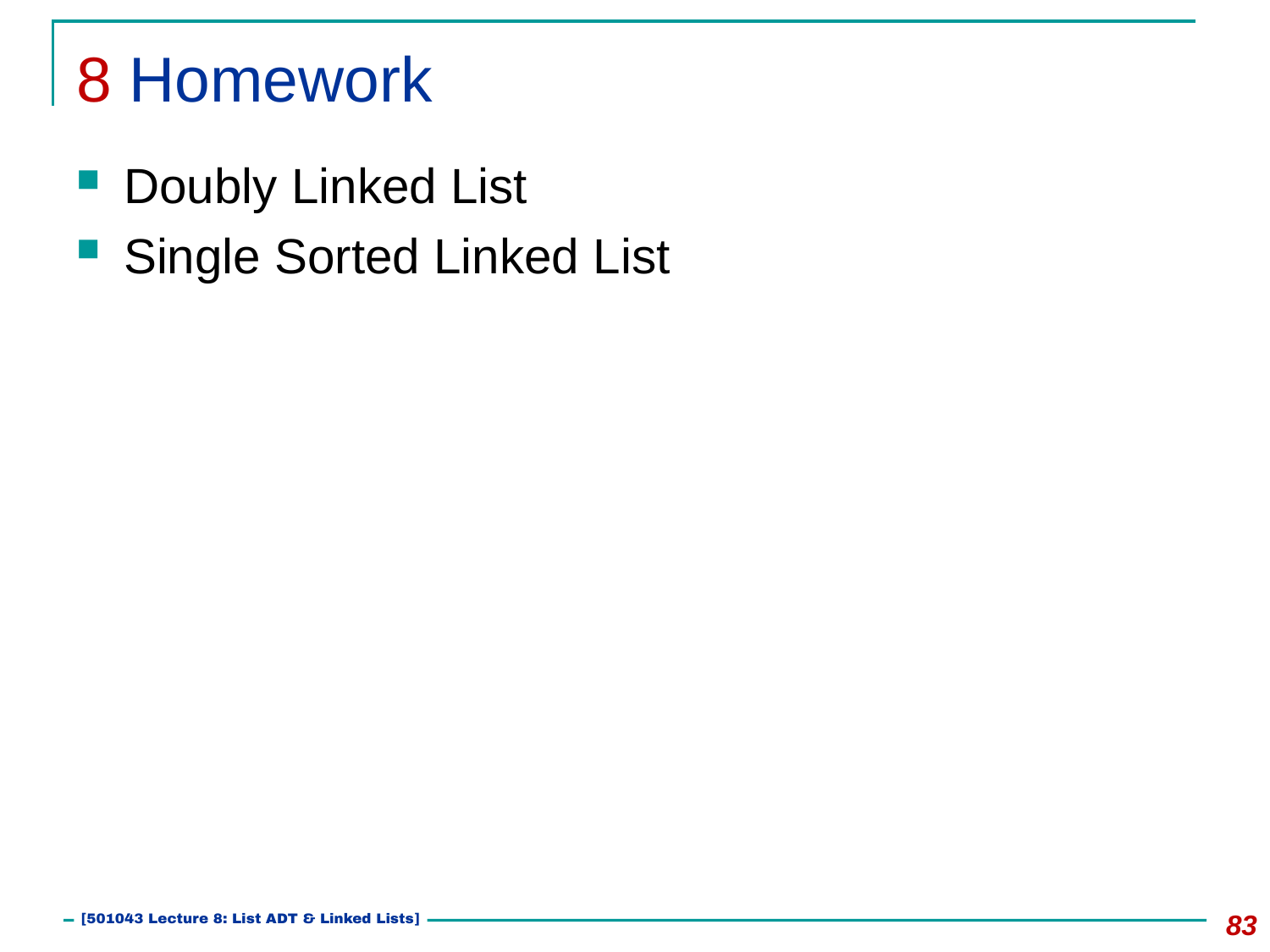

# 8 Homework
Doubly Linked List
Single Sorted Linked List

83
[501043 Lecture 8: List ADT & Linked Lists]